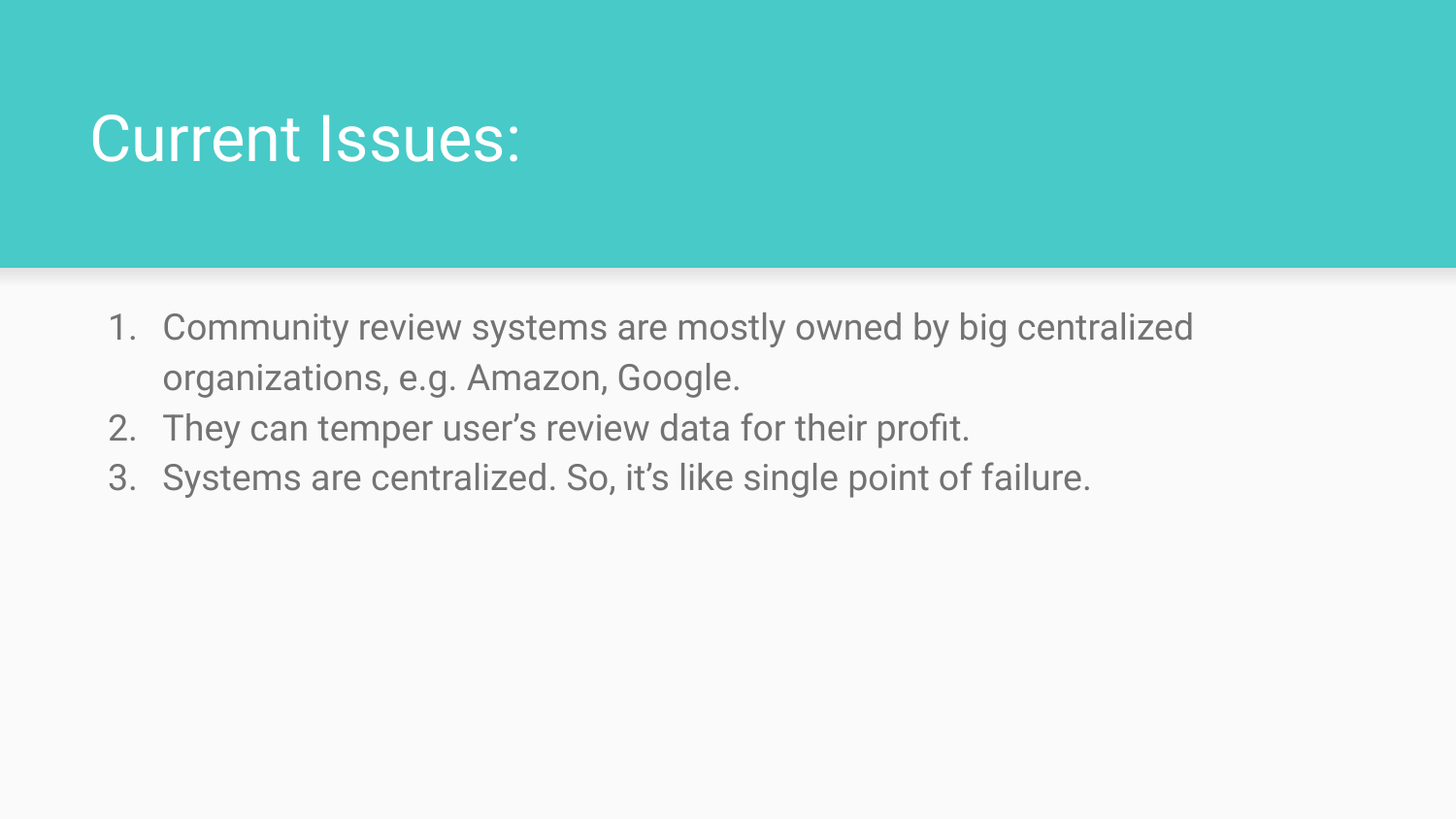

# Current Issues:
Community review systems are mostly owned by big centralized organizations, e.g. Amazon, Google.
They can temper user’s review data for their profit.
Systems are centralized. So, it’s like single point of failure.